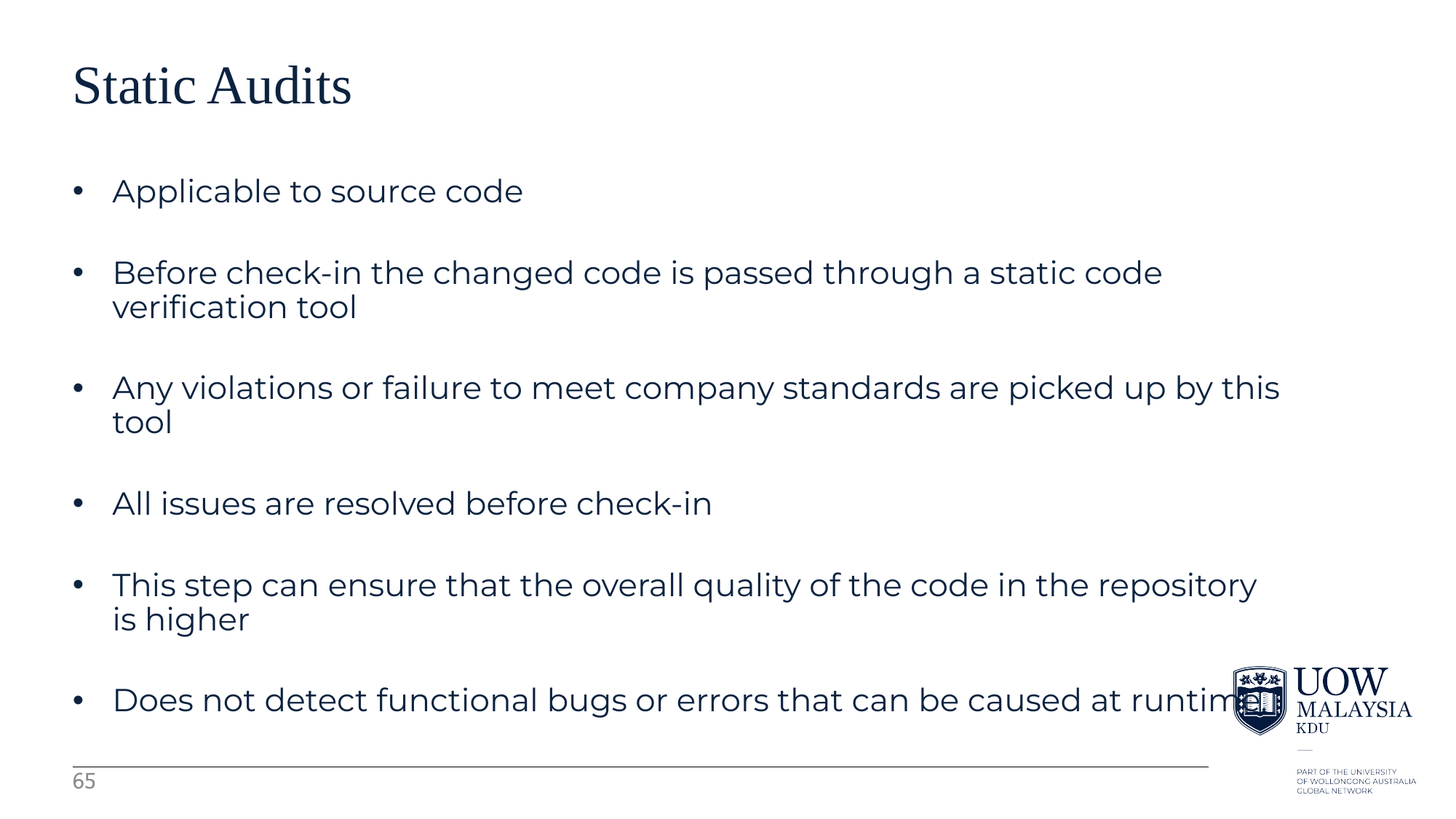

65
# Static Audits
Applicable to source code

Before check-in the changed code is passed through a static code verification tool

Any violations or failure to meet company standards are picked up by this tool

All issues are resolved before check-in

This step can ensure that the overall quality of the code in the repository is higher

Does not detect functional bugs or errors that can be caused at runtime.